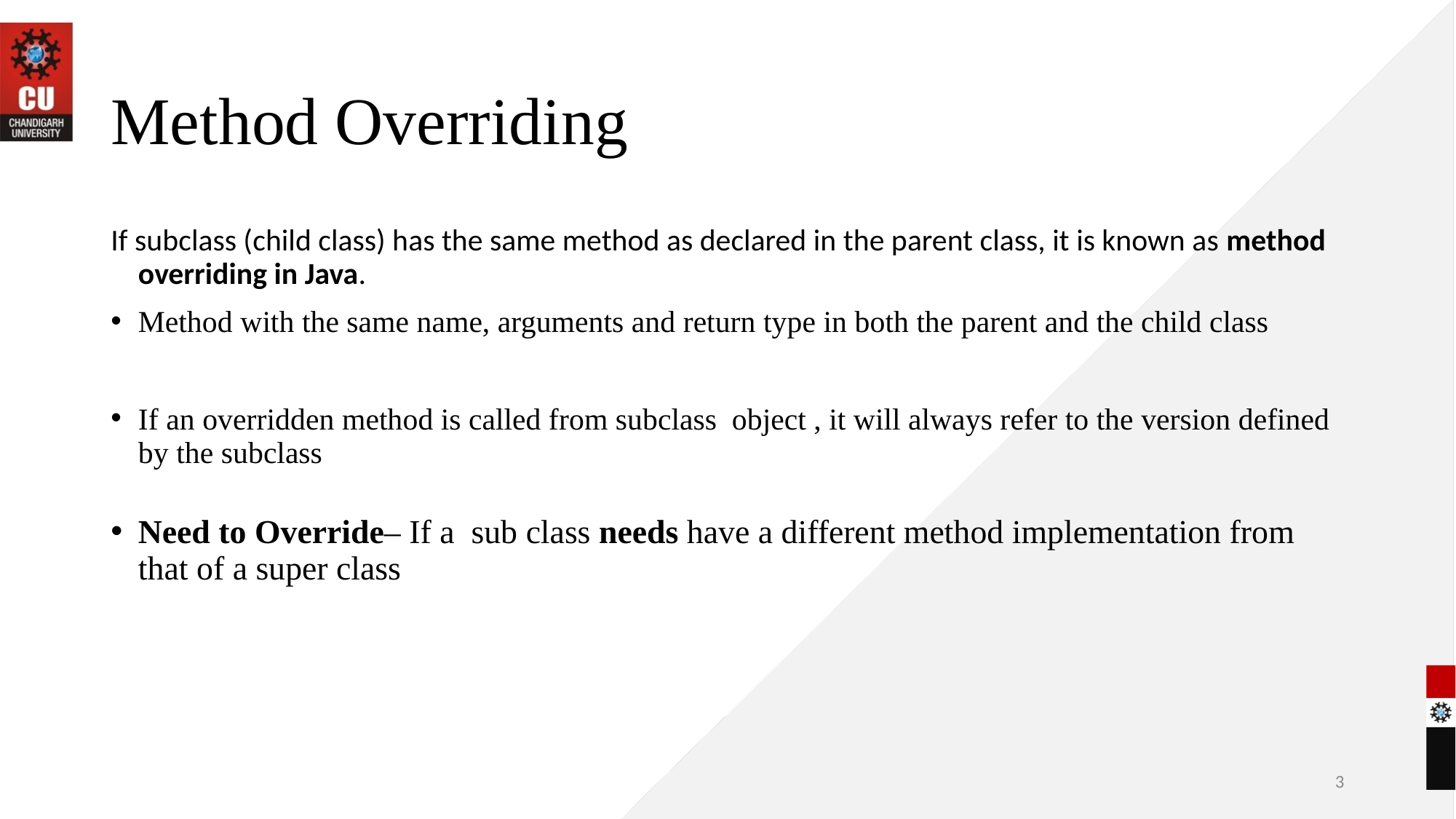

# Method Overriding
If subclass (child class) has the same method as declared in the parent class, it is known as method overriding in Java.
Method with the same name, arguments and return type in both the parent and the child class

If an overridden method is called from subclass  object , it will always refer to the version defined by the subclass

Need to Override– If a  sub class needs have a different method implementation from that of a super class
3